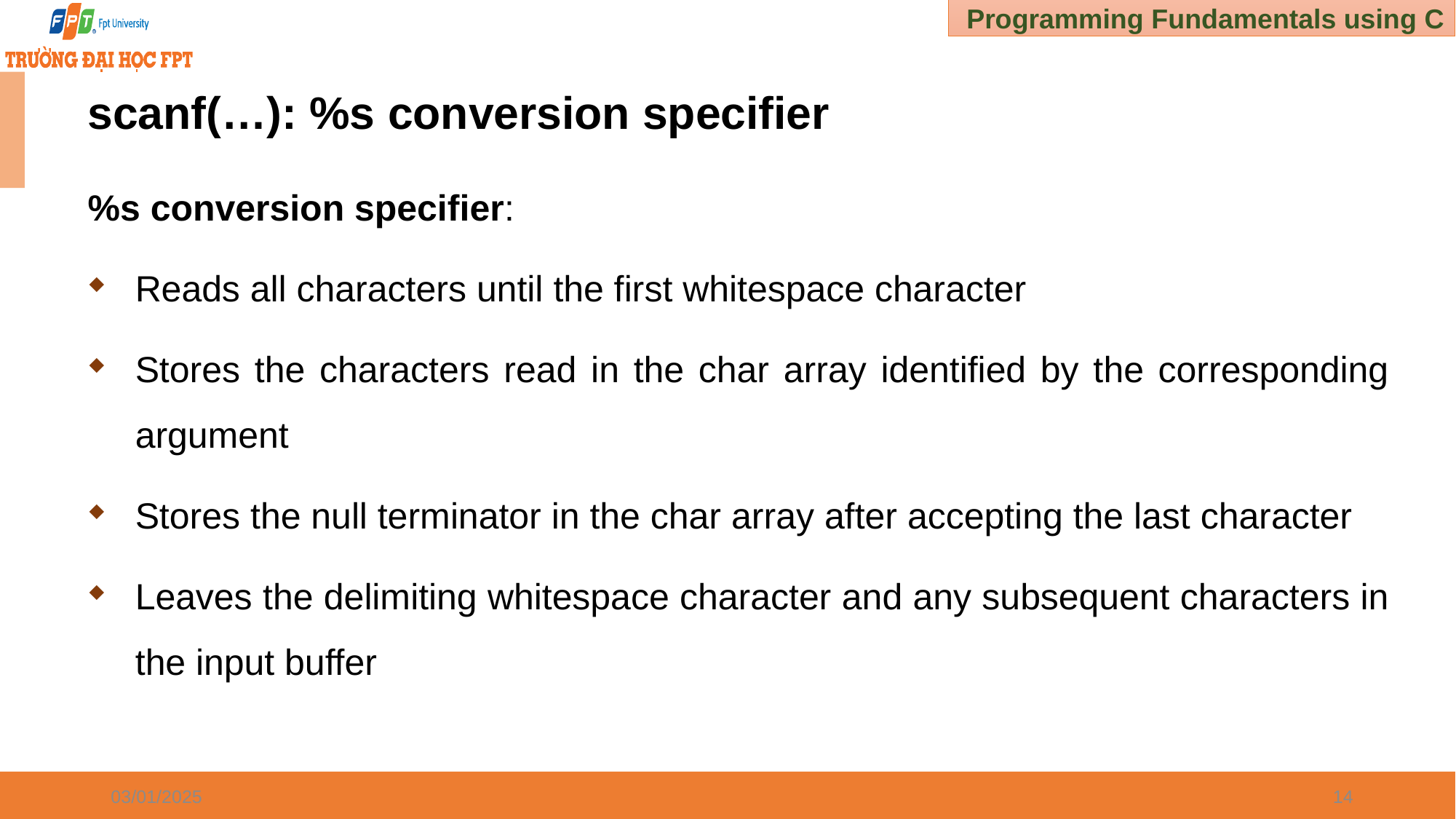

# scanf(…): %s conversion specifier
%s conversion specifier:
Reads all characters until the first whitespace character
Stores the characters read in the char array identified by the corresponding argument
Stores the null terminator in the char array after accepting the last character
Leaves the delimiting whitespace character and any subsequent characters in the input buffer
03/01/2025
14